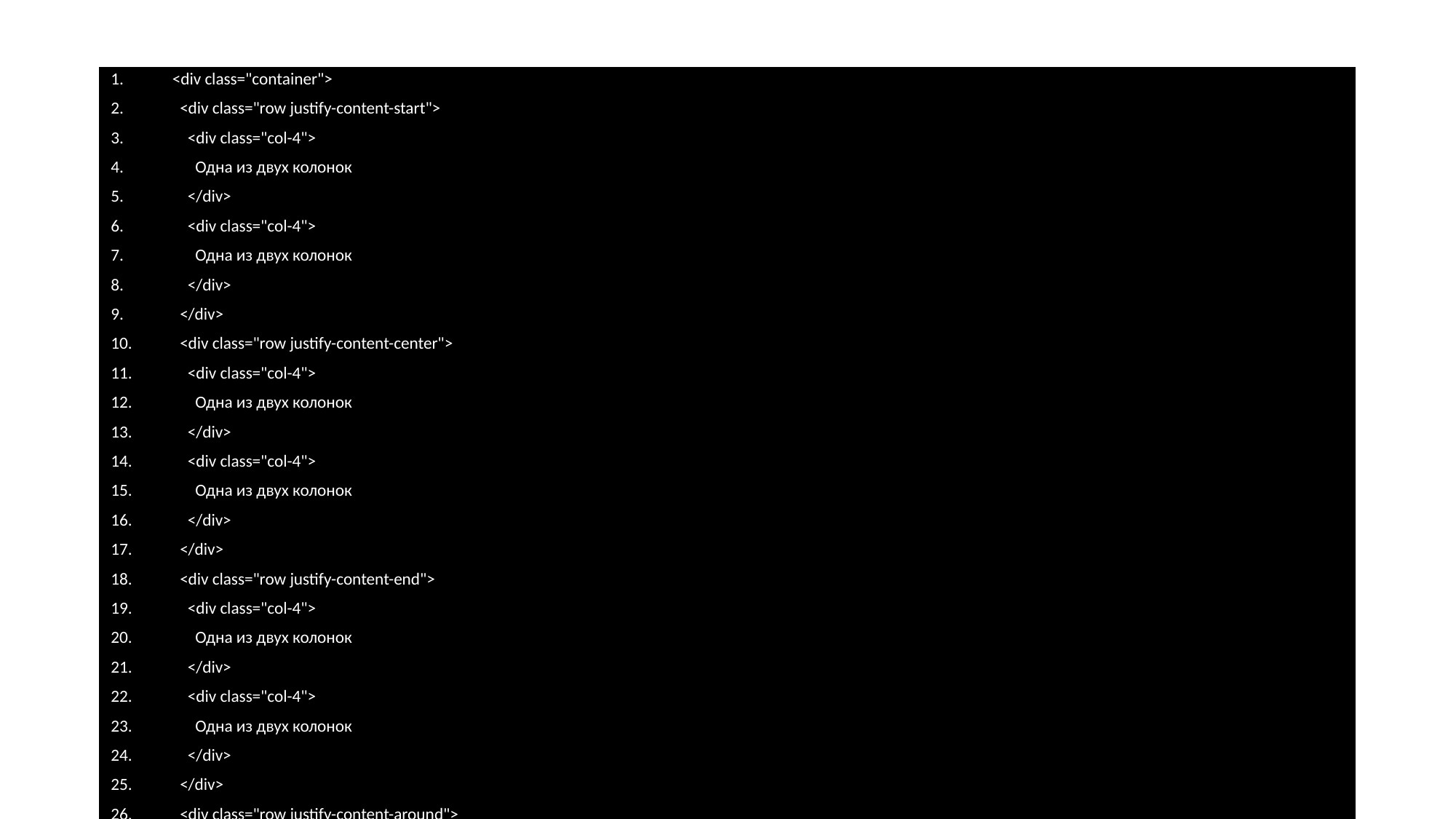

<div class="container">
  <div class="row justify-content-start">
    <div class="col-4">
      Одна из двух колонок
    </div>
    <div class="col-4">
      Одна из двух колонок
    </div>
  </div>
  <div class="row justify-content-center">
    <div class="col-4">
      Одна из двух колонок
    </div>
    <div class="col-4">
      Одна из двух колонок
    </div>
  </div>
  <div class="row justify-content-end">
    <div class="col-4">
      Одна из двух колонок
    </div>
    <div class="col-4">
      Одна из двух колонок
    </div>
  </div>
  <div class="row justify-content-around">
    <div class="col-4">
      Одна из двух колонок
    </div>
    <div class="col-4">
      Одна из двух колонок
    </div>
  </div>
  <div class="row justify-content-between">
    <div class="col-4">
      Одна из двух колонок
    </div>
    <div class="col-4">
      Одна из двух колонок
    </div>
  </div>
</div>